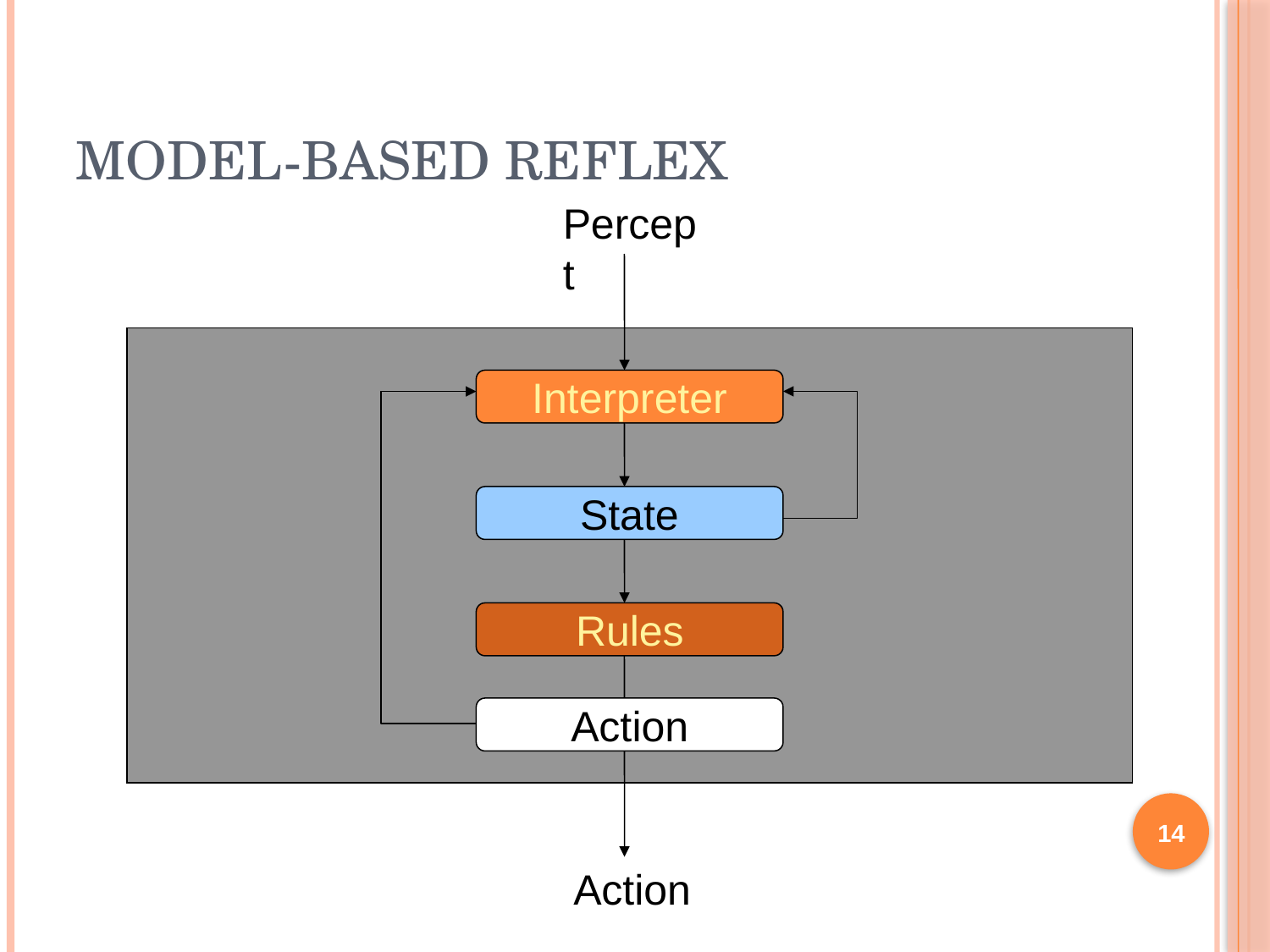

# Model-Based Reflex
Percept

Interpreter

State

Rules

Action
14
Action